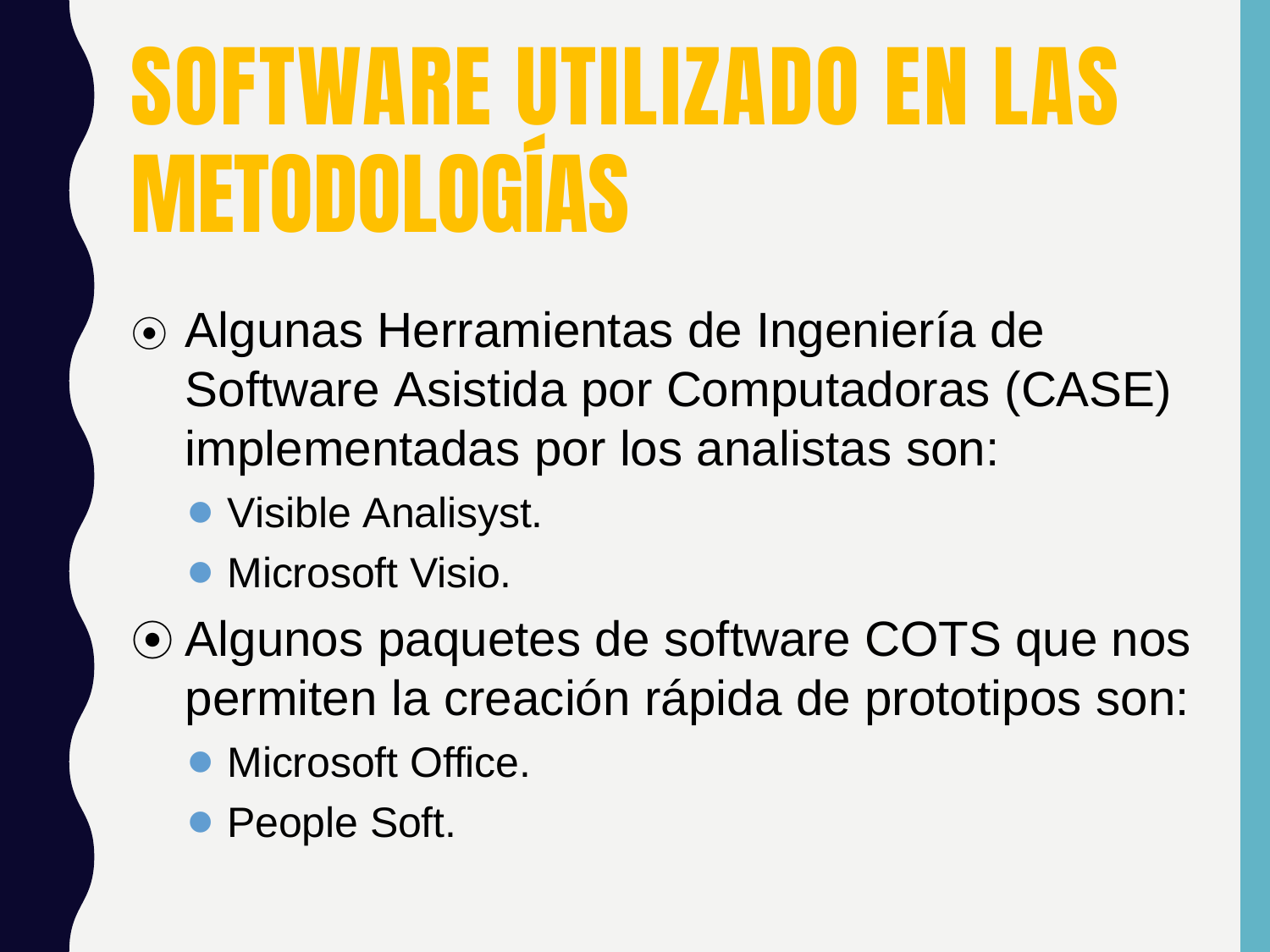

# Software utilizado en las  metodologías
⦿	Algunas Herramientas de Ingeniería de  Software Asistida por Computadoras (CASE) implementadas por los analistas son:
Visible Analisyst.
Microsoft Visio.
⦿	Algunos paquetes de software COTS que nos  permiten la creación rápida de prototipos son:
Microsoft Office.
People Soft.